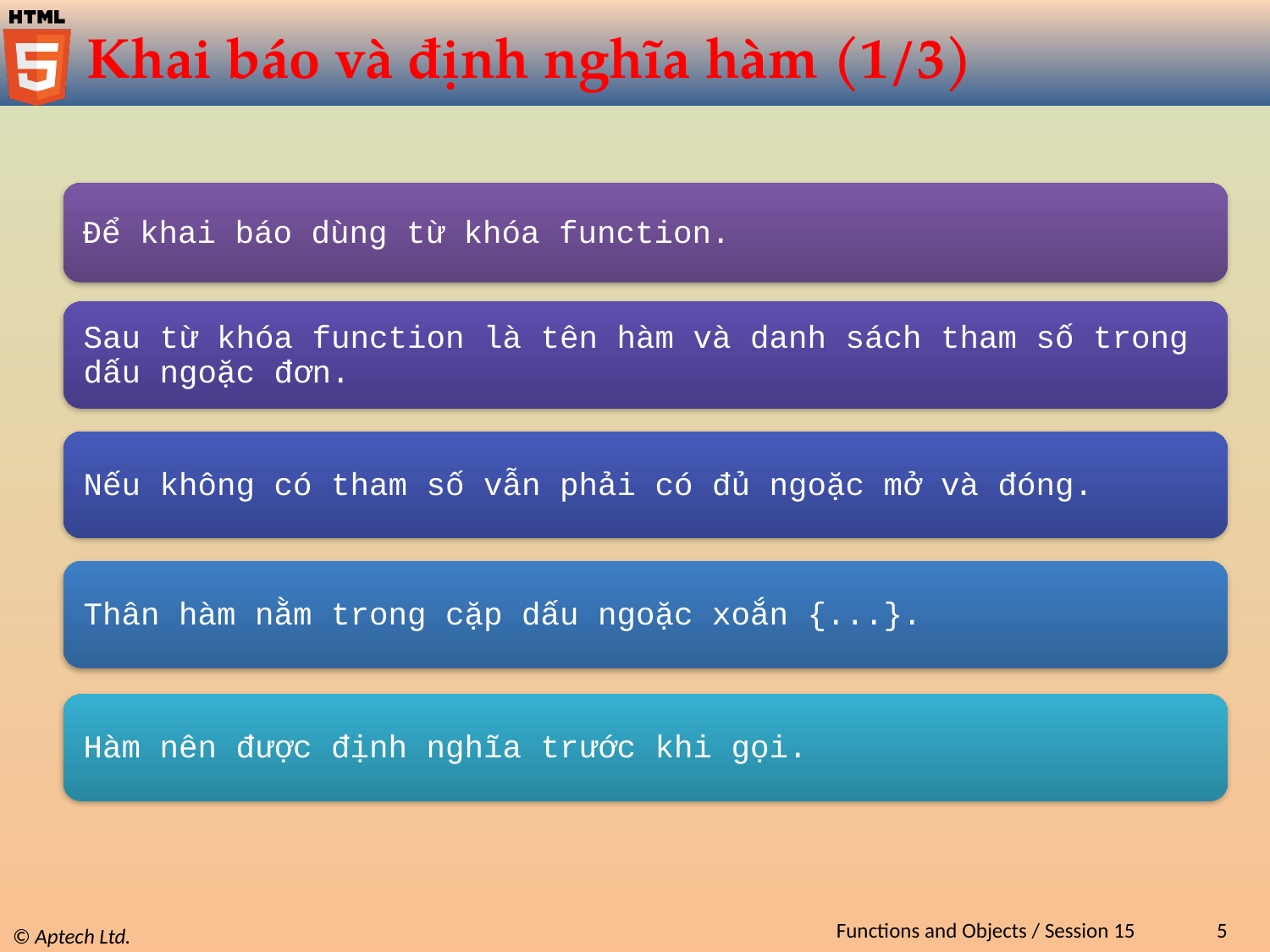

# Khai báo và định nghĩa hàm (1/3)
Để khai báo dùng từ khóa function.
Sau từ khóa function là tên hàm và danh sách tham số trong dấu ngoặc đơn.
Nếu không có tham số vẫn phải có đủ ngoặc mở và đóng.
Thân hàm nằm trong cặp dấu ngoặc xoắn {...}.
Hàm nên được định nghĩa trước khi gọi.
Functions and Objects / Session 15
5